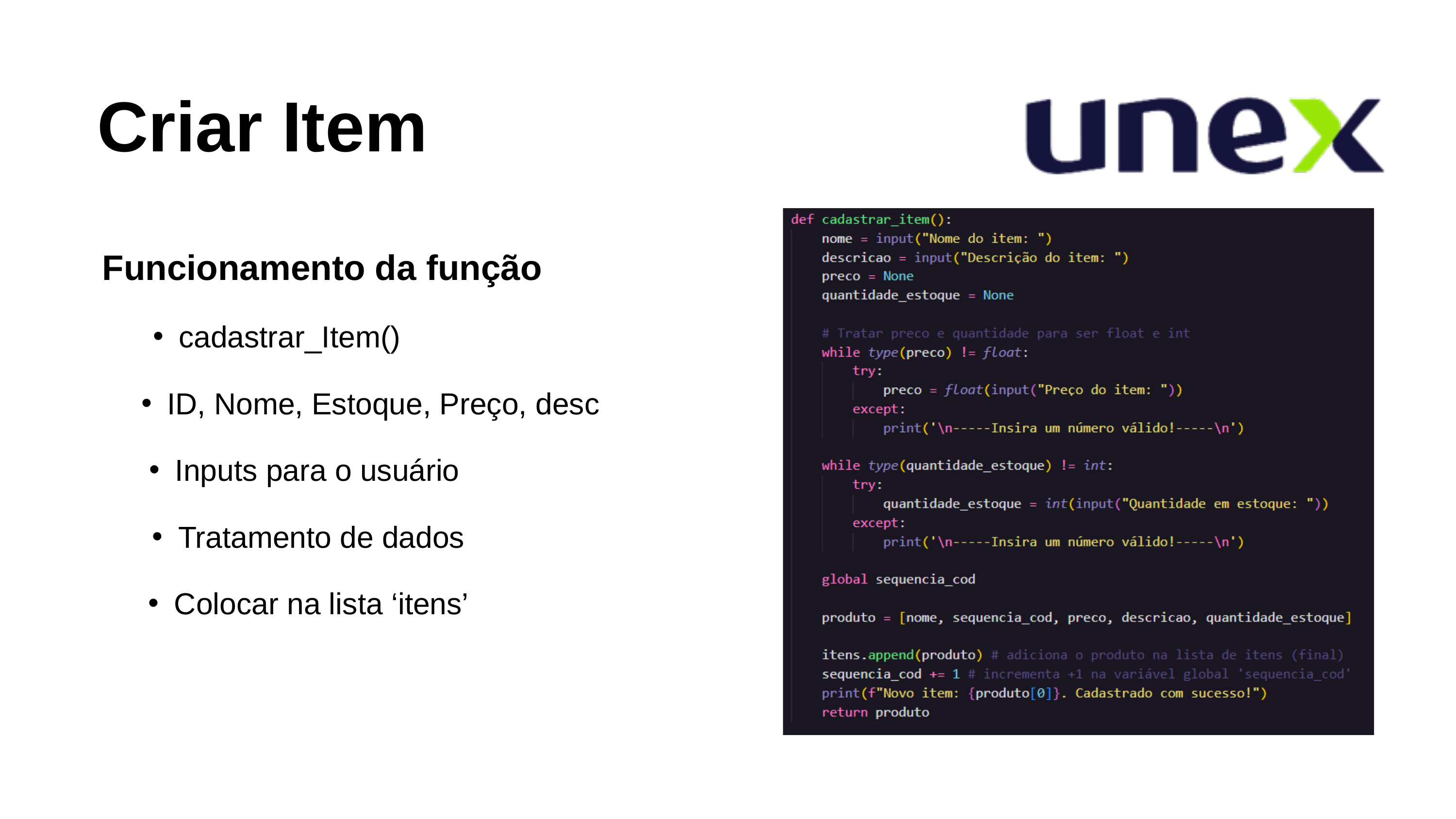

Criar Item

Funcionamento da função
cadastrar_Item()
ID, Nome, Estoque, Preço, desc
Inputs para o usuário
Tratamento de dados
Colocar na lista ‘itens’